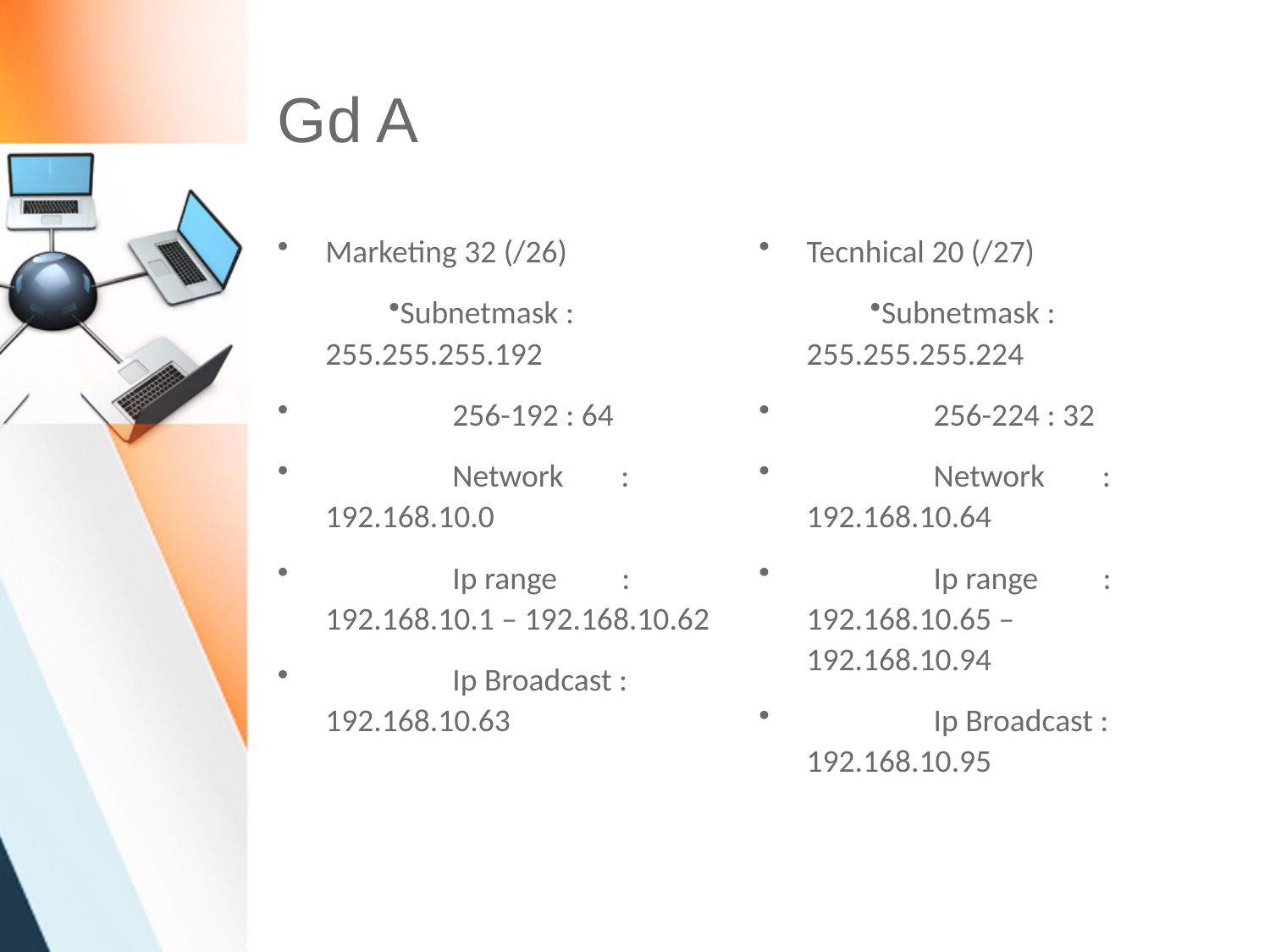

# Gd A
Marketing 32 (/26)
Subnetmask : 255.255.255.192
	256-192 : 64
	Network        : 192.168.10.0
	Ip range         : 192.168.10.1 – 192.168.10.62
	Ip Broadcast : 192.168.10.63

Tecnhical 20 (/27)
Subnetmask : 255.255.255.224
	256-224 : 32
	Network        : 192.168.10.64
	Ip range         : 192.168.10.65 – 192.168.10.94
	Ip Broadcast : 192.168.10.95